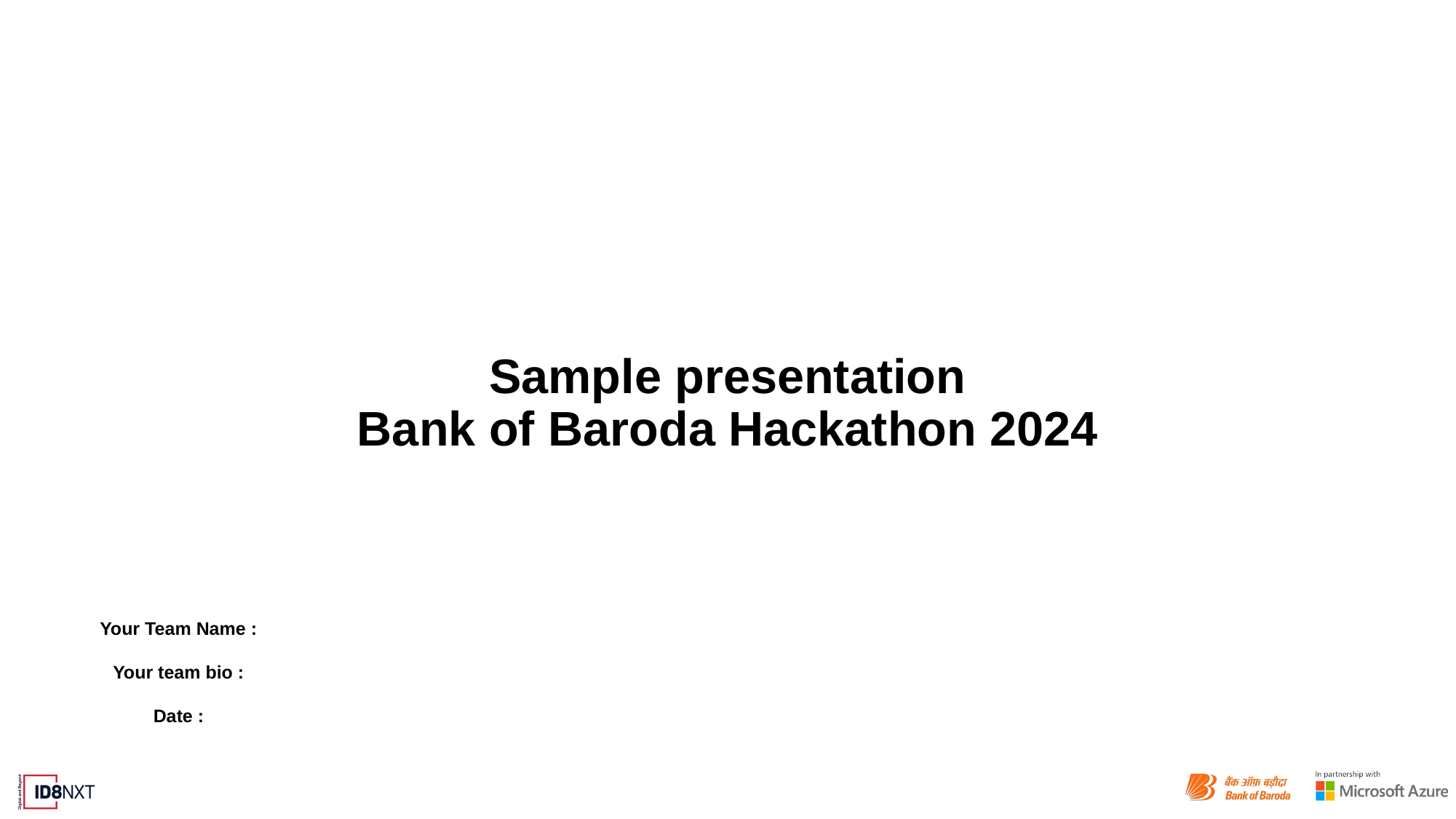

Sample presentation
Bank of Baroda Hackathon 2024
Your Team Name :

Your team bio :

Date :